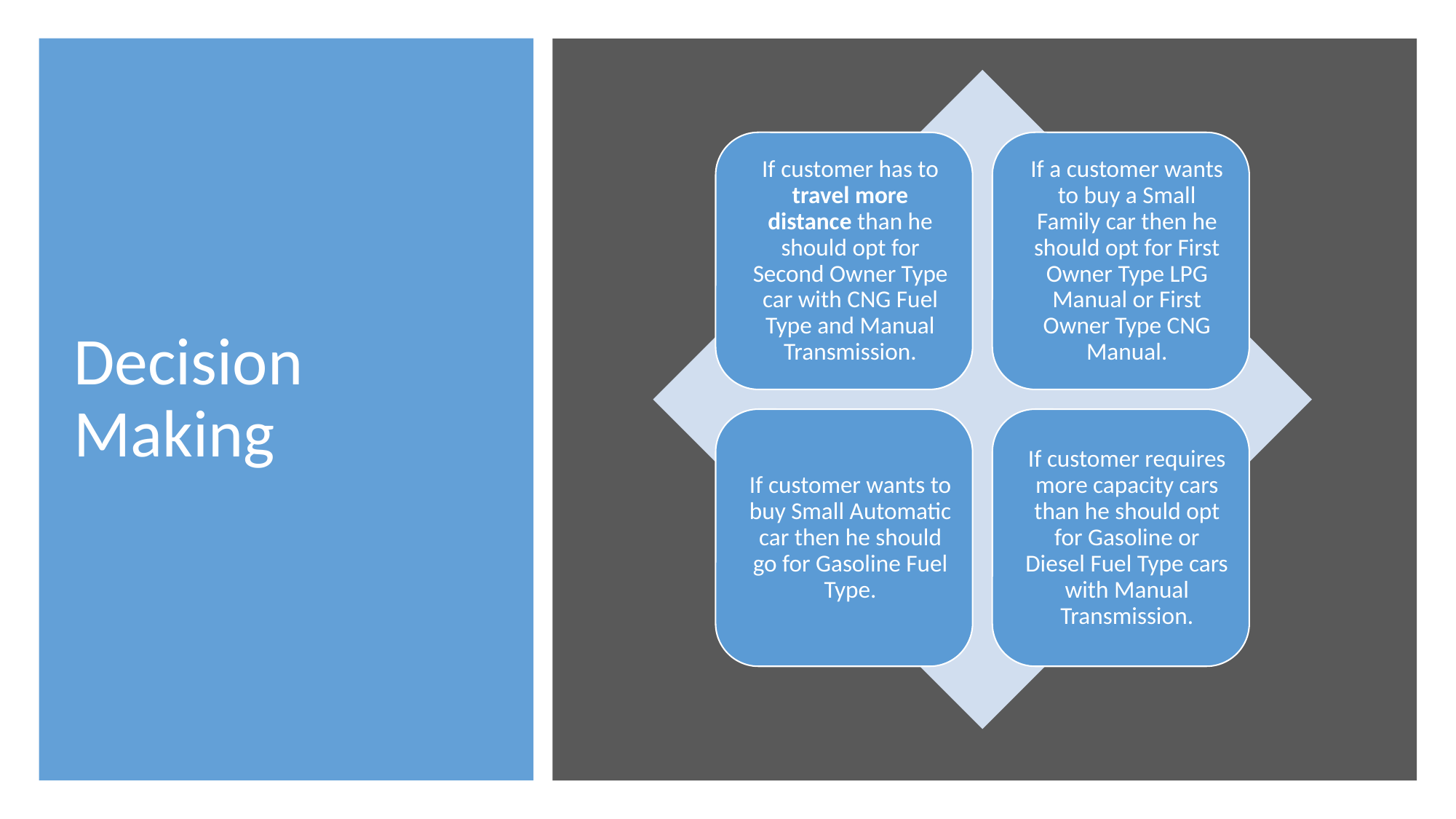

# Decision Making
If customer has to travel more distance than he should opt for Second Owner Type car with CNG Fuel Type and Manual Transmission.
If a customer wants to buy a Small Family car then he should opt for First Owner Type LPG Manual or First Owner Type CNG Manual.
If customer wants to buy Small Automatic car then he should go for Gasoline Fuel Type.
If customer requires more capacity cars than he should opt for Gasoline or Diesel Fuel Type cars with Manual Transmission.